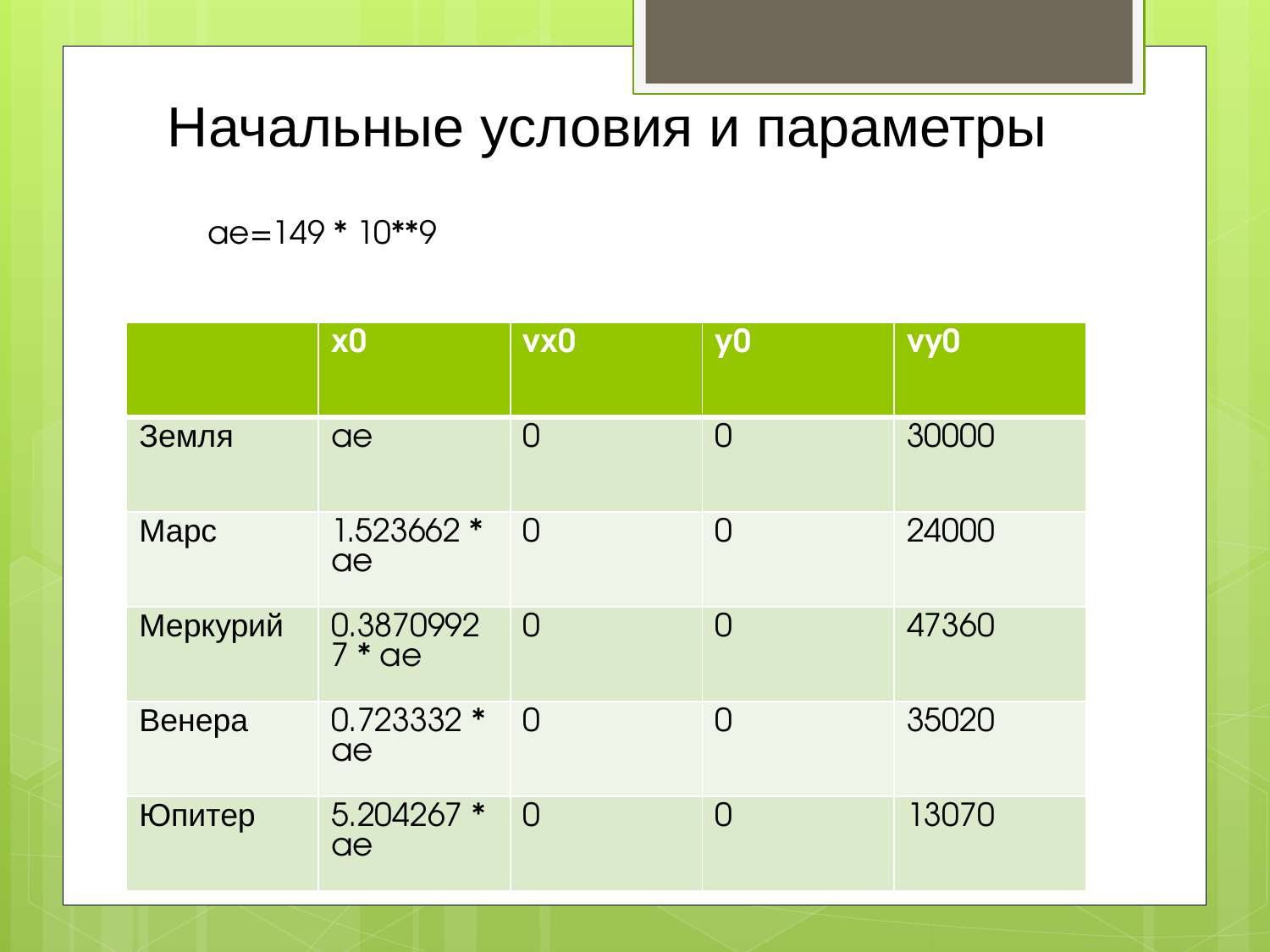

# Начальные условия и параметры
ae=149 * 10**9
|  | x0 | vx0 | y0 | vy0 |
| --- | --- | --- | --- | --- |
| Земля | ae | 0 | 0 | 30000 |
| Марс | 1.523662 \* ae | 0 | 0 | 24000 |
| Меркурий | 0.38709927 \* ae | 0 | 0 | 47360 |
| Венера | 0.723332 \* ae | 0 | 0 | 35020 |
| Юпитер | 5.204267 \* ae | 0 | 0 | 13070 |